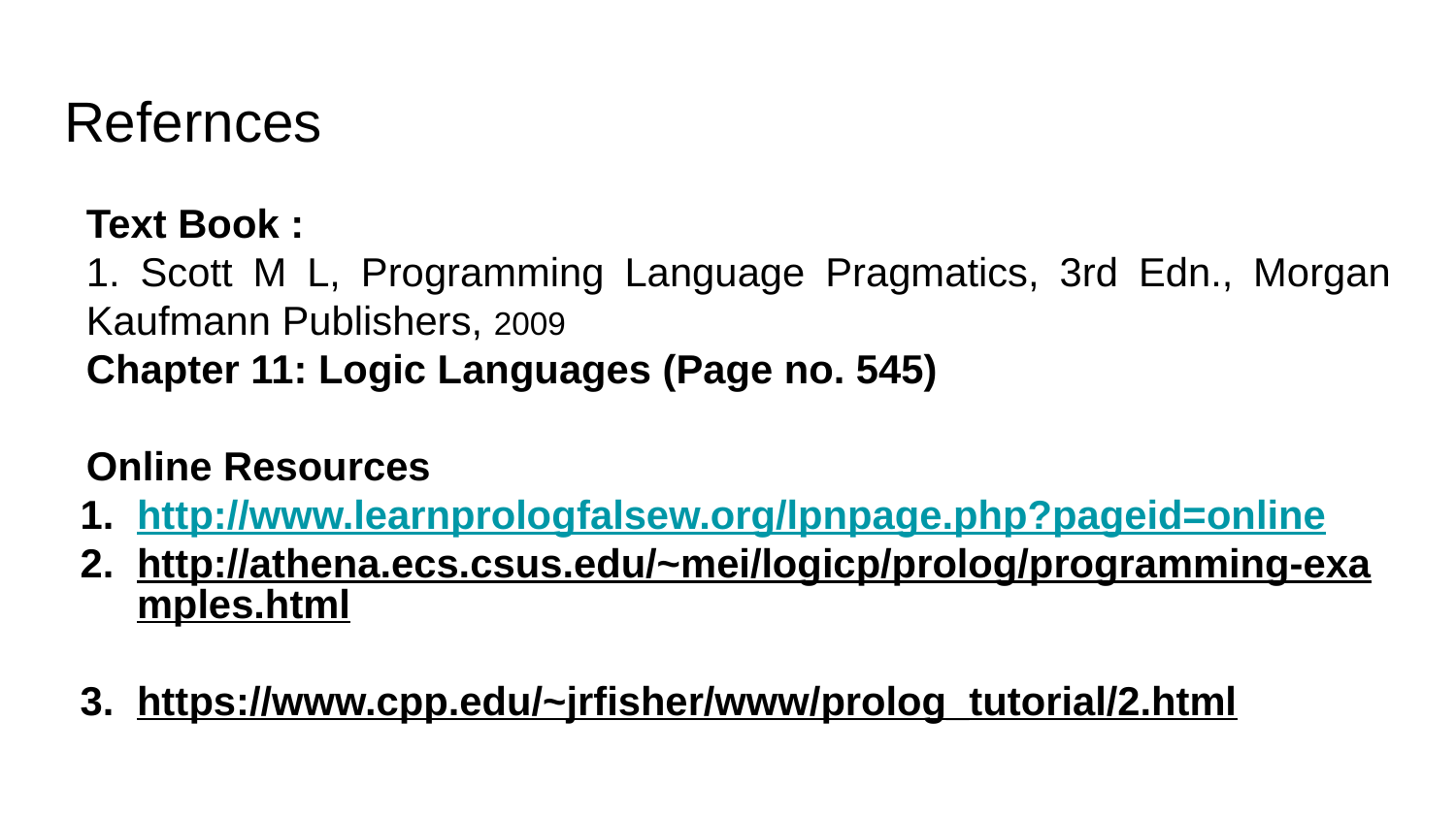

# Refernces
Text Book :
1. Scott M L, Programming Language Pragmatics, 3rd Edn., Morgan Kaufmann Publishers, 2009
Chapter 11: Logic Languages (Page no. 545)

Online Resources
http://www.learnprologfalsew.org/lpnpage.php?pageid=online
http://athena.ecs.csus.edu/~mei/logicp/prolog/programming-examples.html
https://www.cpp.edu/~jrfisher/www/prolog_tutorial/2.html